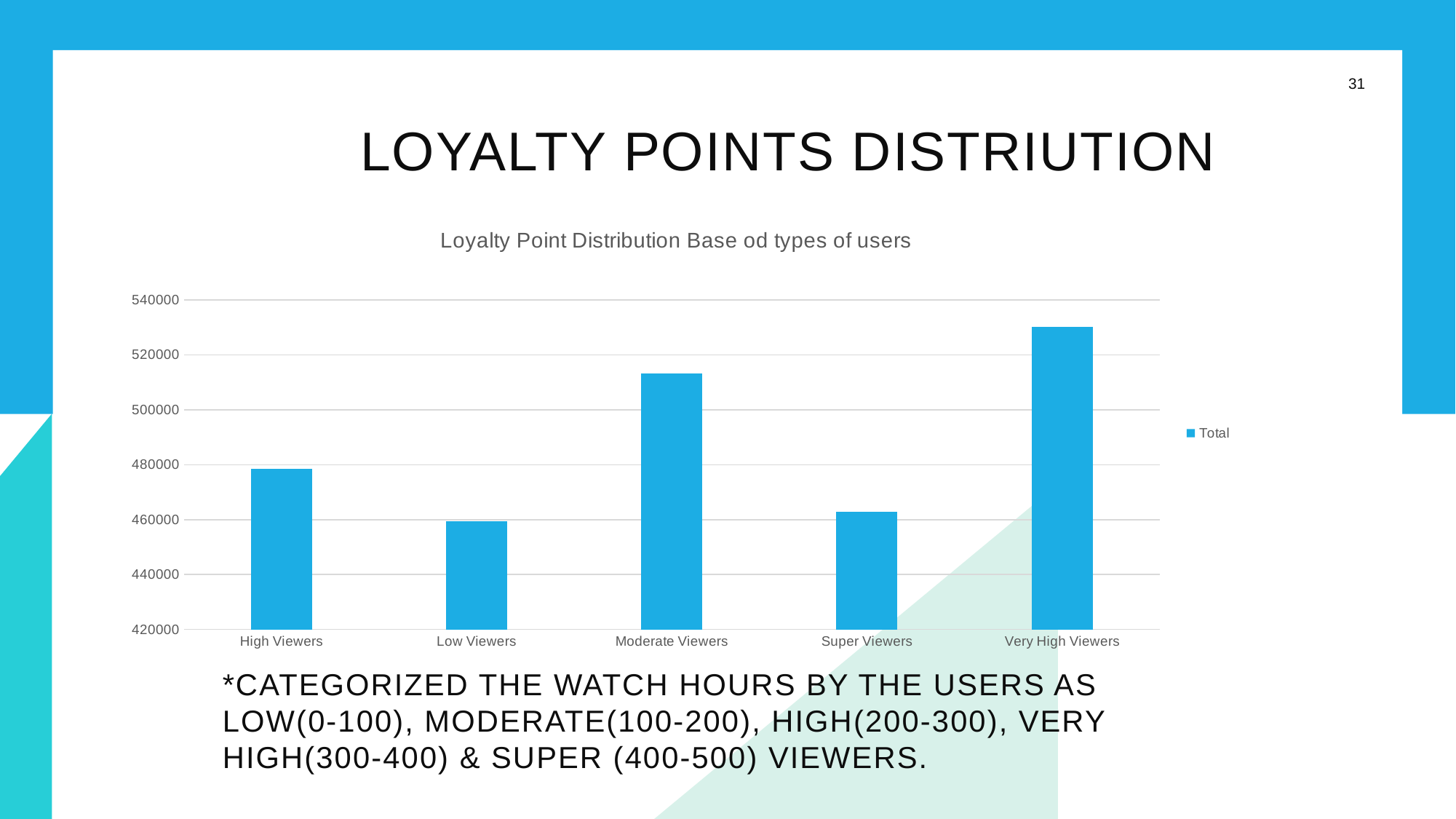

# Loyalty points distriution
31

### Chart: Loyalty Point Distribution Base od types of users

| Category | Total |
|---|---|
| High Viewers | 478454.0 |
| Low Viewers | 459414.0 |
| Moderate Viewers | 513193.0 |
| Super Viewers | 462946.0 |
| Very High Viewers | 530210.0 |
*categorized the watch hours by the users as low(0-100), moderate(100-200), high(200-300), very high(300-400) & super (400-500) viewers.